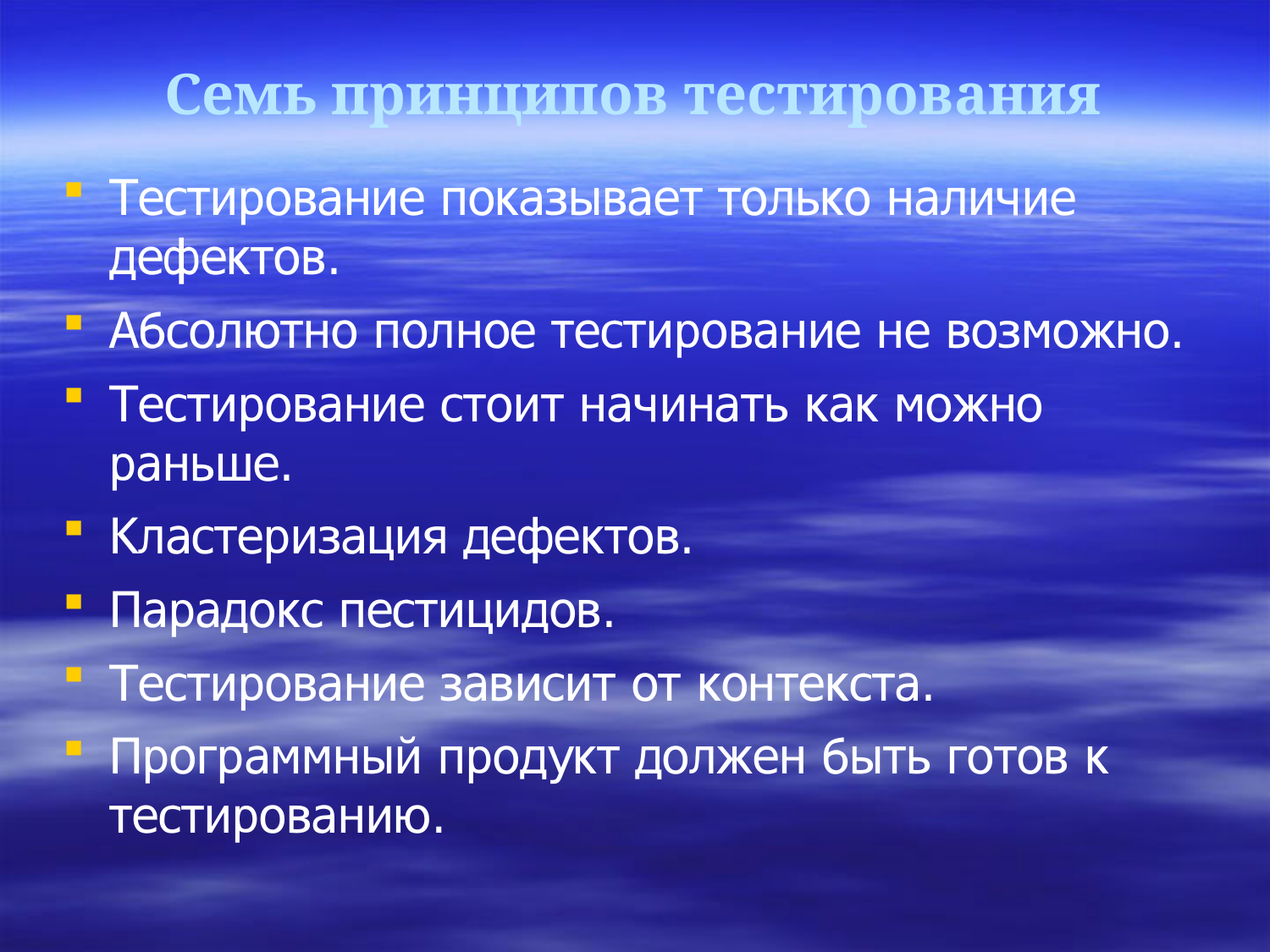

Семь принципов тестирования
Тестирование показывает только наличие дефектов.
Абсолютно полное тестирование не возможно.
Тестирование стоит начинать как можно раньше.
Кластеризация дефектов.
Парадокс пестицидов.
Тестирование зависит от контекста.
Программный продукт должен быть готов к тестированию.